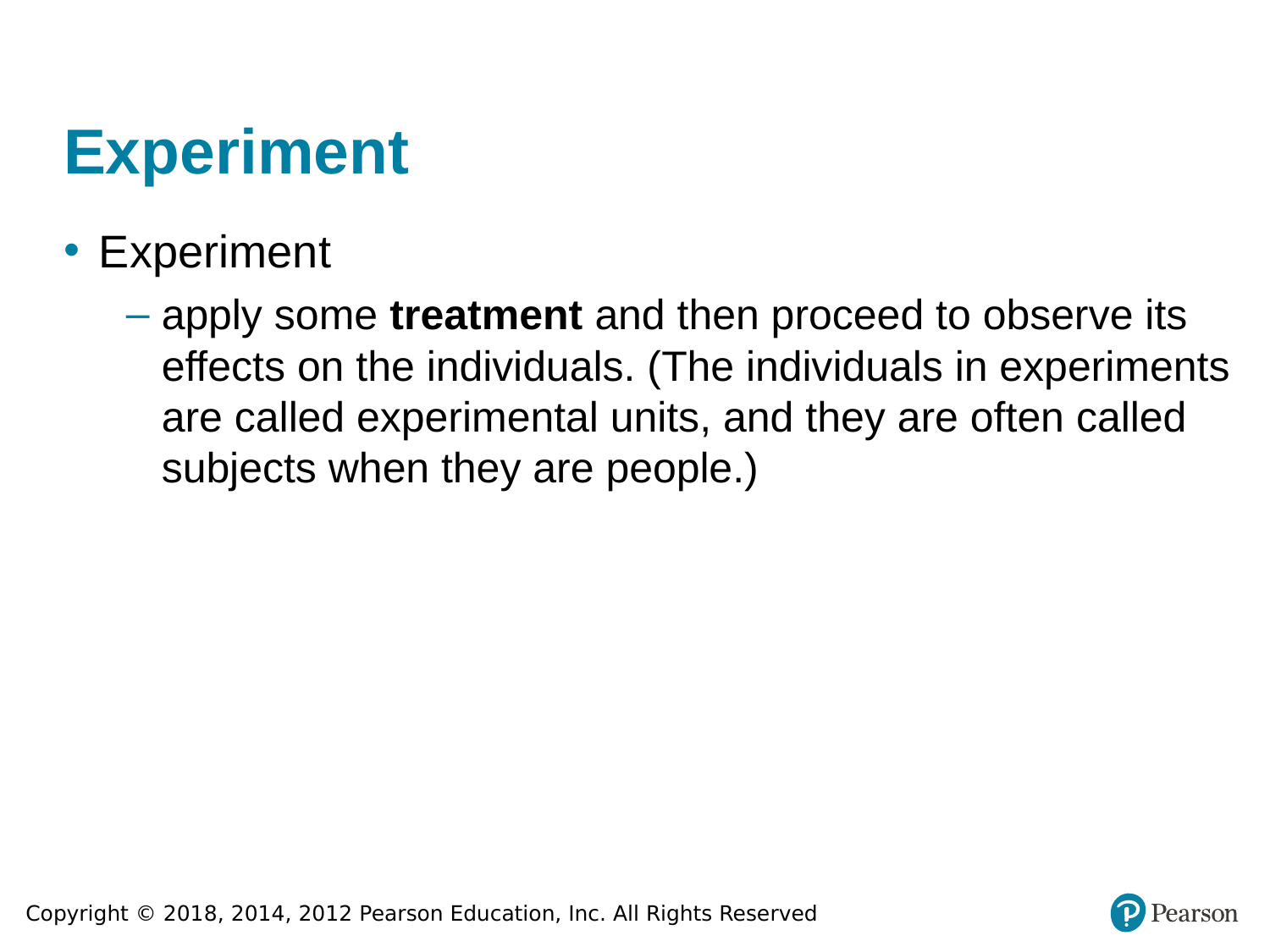

# Experiment
Experiment
apply some treatment and then proceed to observe its effects on the individuals. (The individuals in experiments are called experimental units, and they are often called subjects when they are people.)